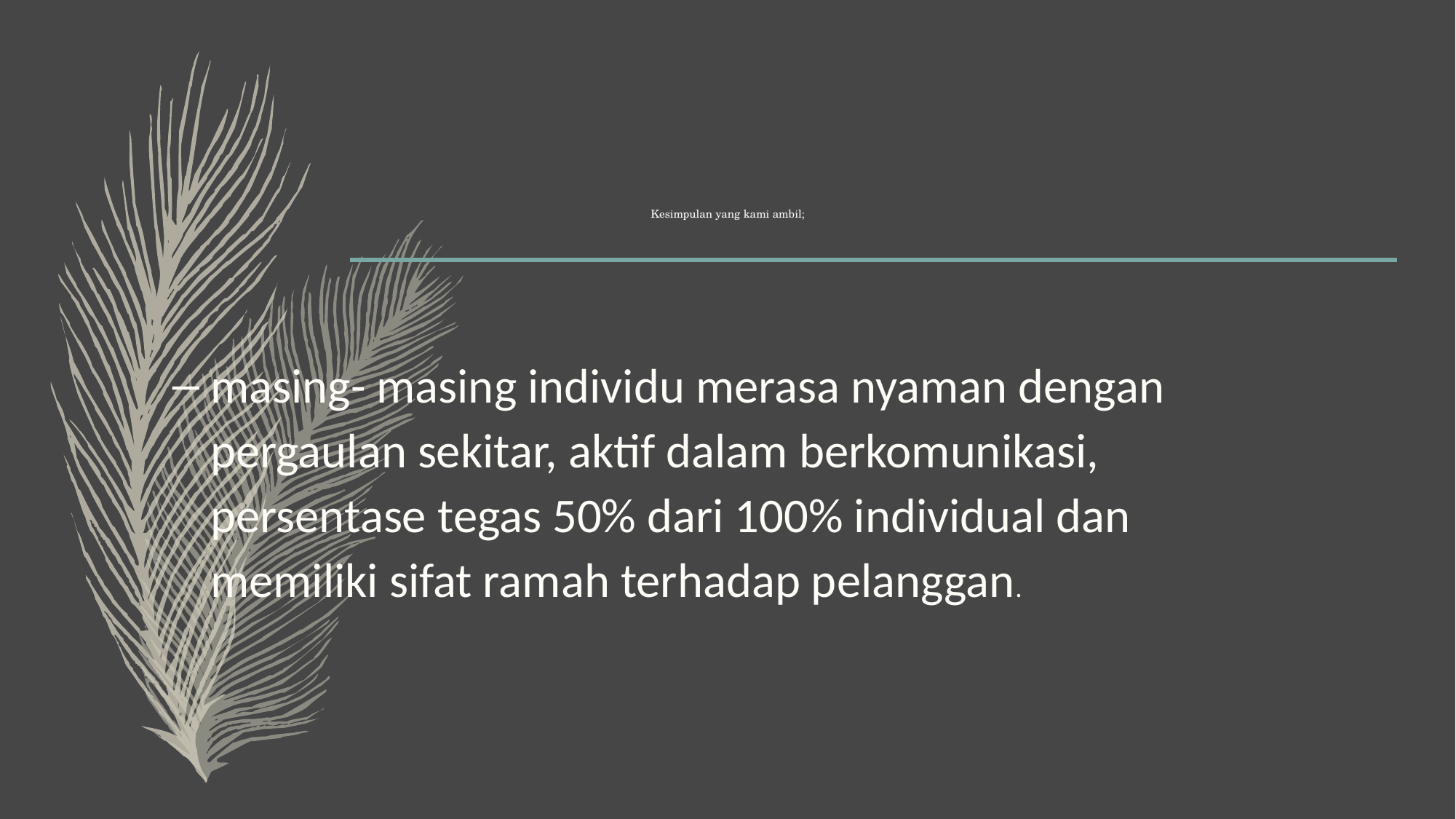

# Kesimpulan yang kami ambil;
masing- masing individu merasa nyaman dengan pergaulan sekitar, aktif dalam berkomunikasi, persentase tegas 50% dari 100% individual dan memiliki sifat ramah terhadap pelanggan.